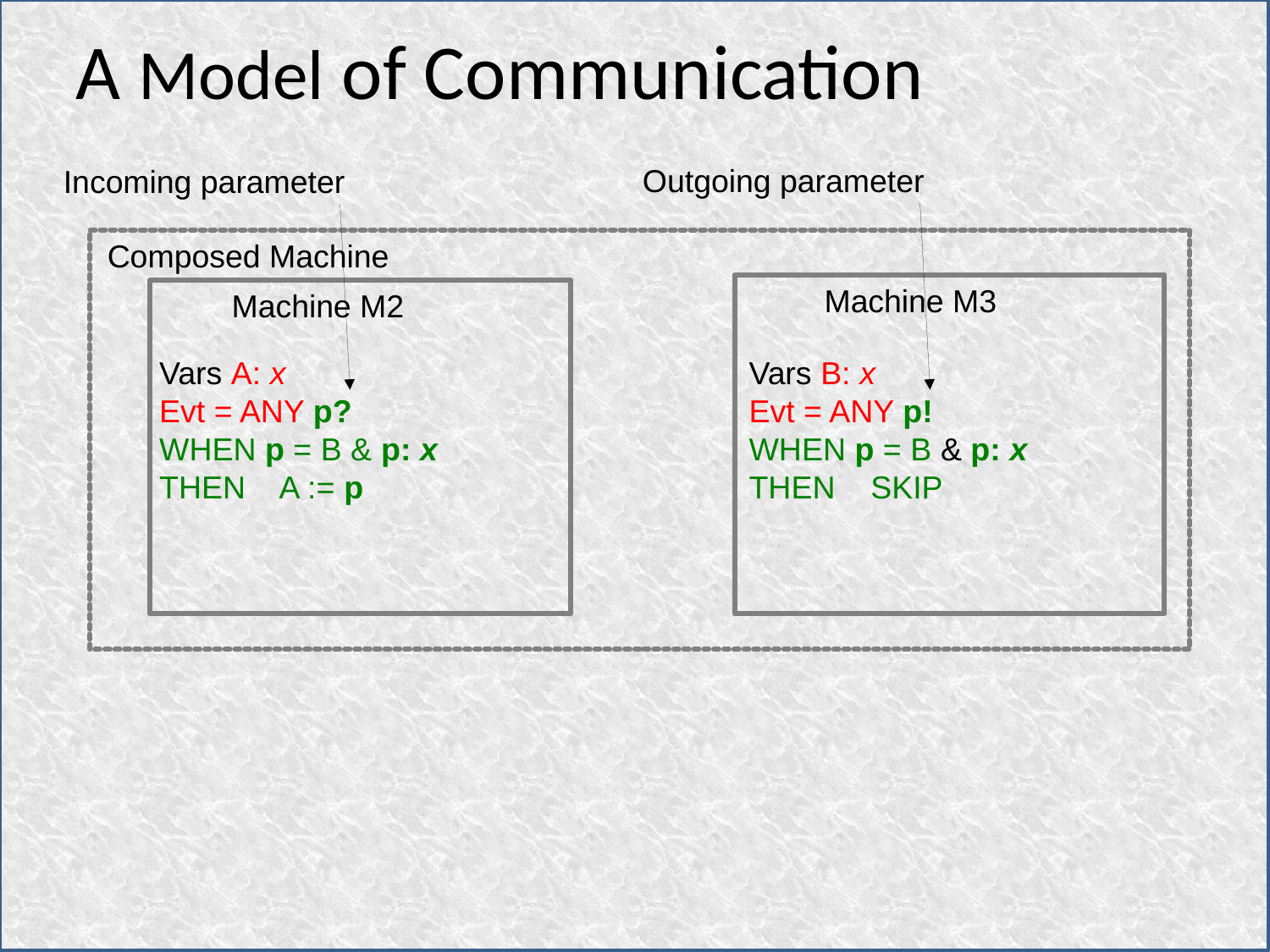

A Model of Communication
Outgoing parameter
Incoming parameter

Composed Machine

Machine M3

Machine M2
Vars A: x
Evt = ANY p?
WHEN p = B & p: x
THEN    A := p
Vars B: x
Evt = ANY p!
WHEN p = B & p: x
THEN    SKIP